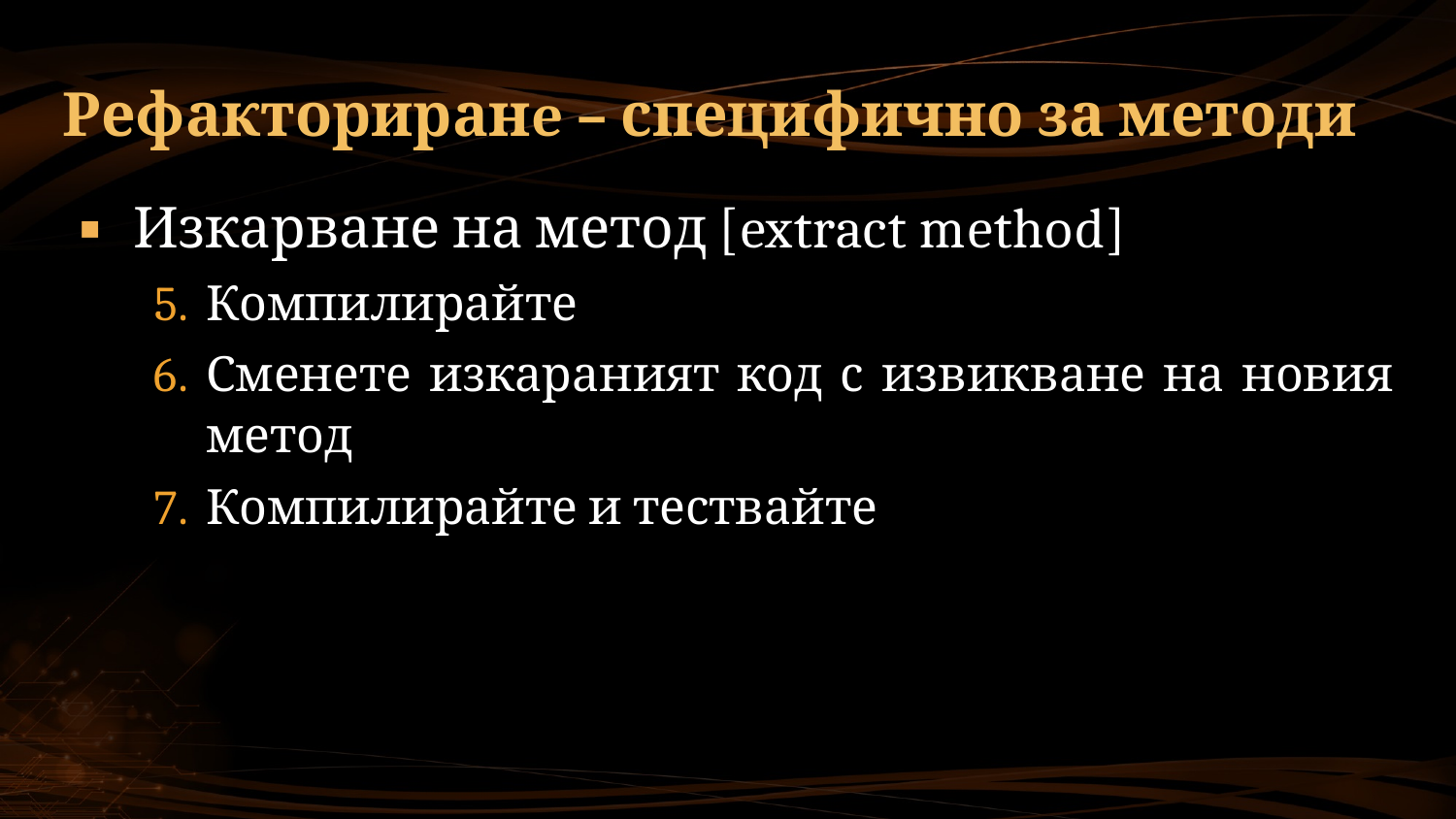

# Рефакториранe – специфично за методи
Изкарване на метод [extract method]
Компилирайте
Сменете изкараният код с извикване на новия метод
Компилирайте и тествайте